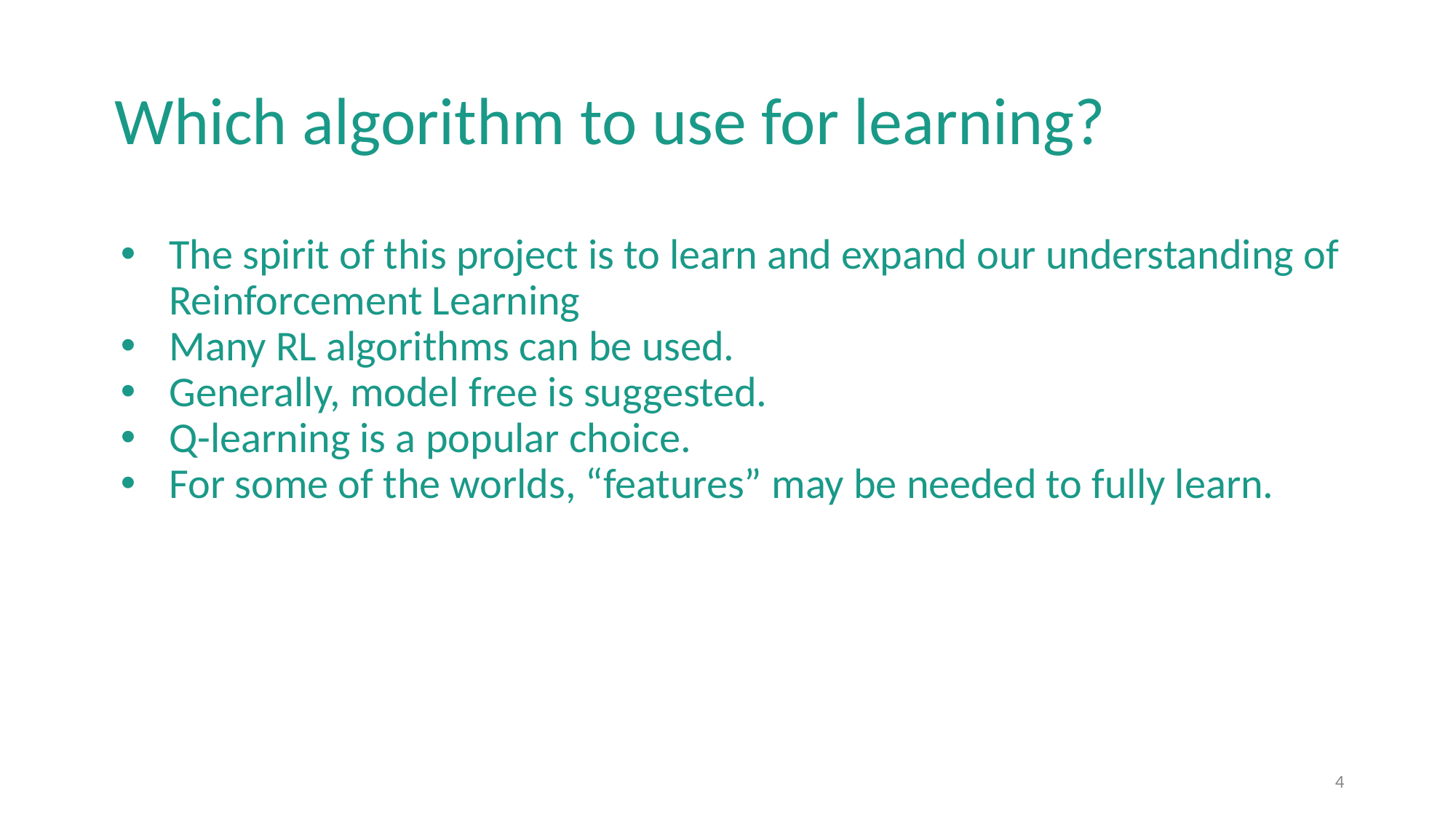

# Which algorithm to use for learning?
The spirit of this project is to learn and expand our understanding of Reinforcement Learning
Many RL algorithms can be used.
Generally, model free is suggested.
Q-learning is a popular choice.
For some of the worlds, “features” may be needed to fully learn.
4